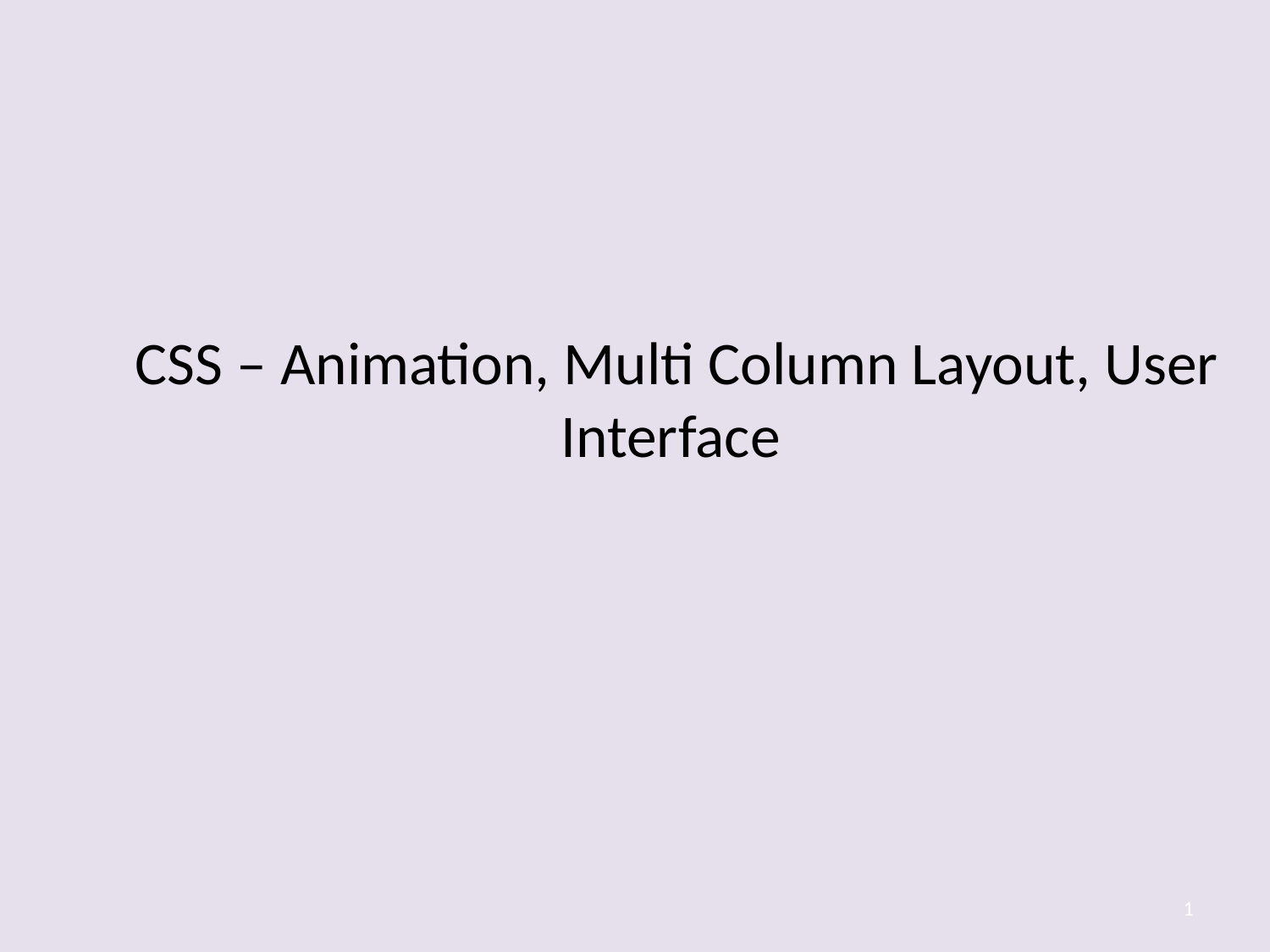

# CSS – Animation, Multi Column Layout, User Interface
1